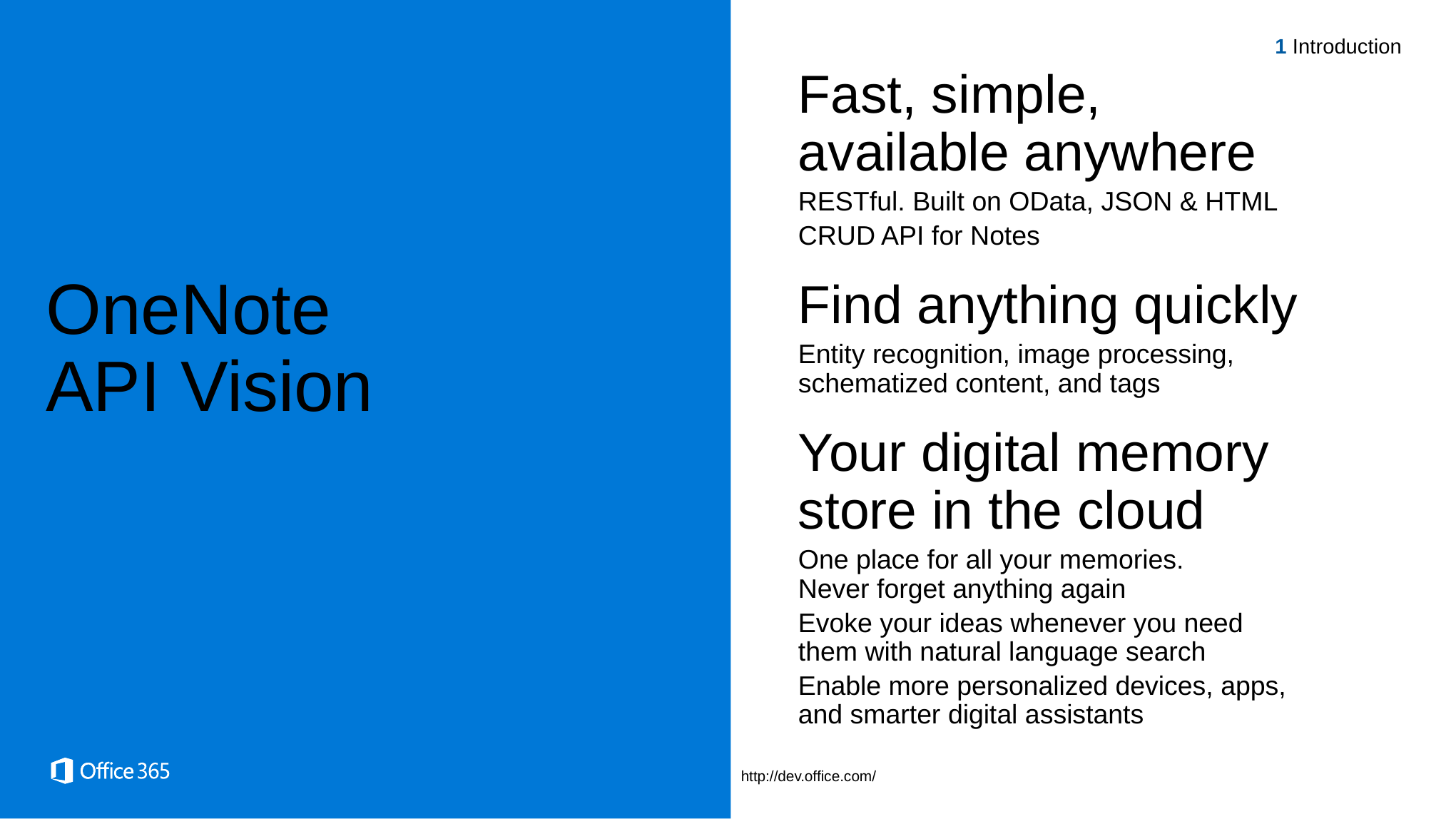

1 Introduction

Fast, simple,
available anywhere
RESTful. Built on OData, JSON & HTML
CRUD API for Notes
Find anything quickly
Entity recognition, image processing,
schematized content, and tags
Your digital memory
store in the cloud
One place for all your memories.
Never forget anything again
Evoke your ideas whenever you need
them with natural language search
Enable more personalized devices, apps,
and smarter digital assistants

OneNote
API Vision